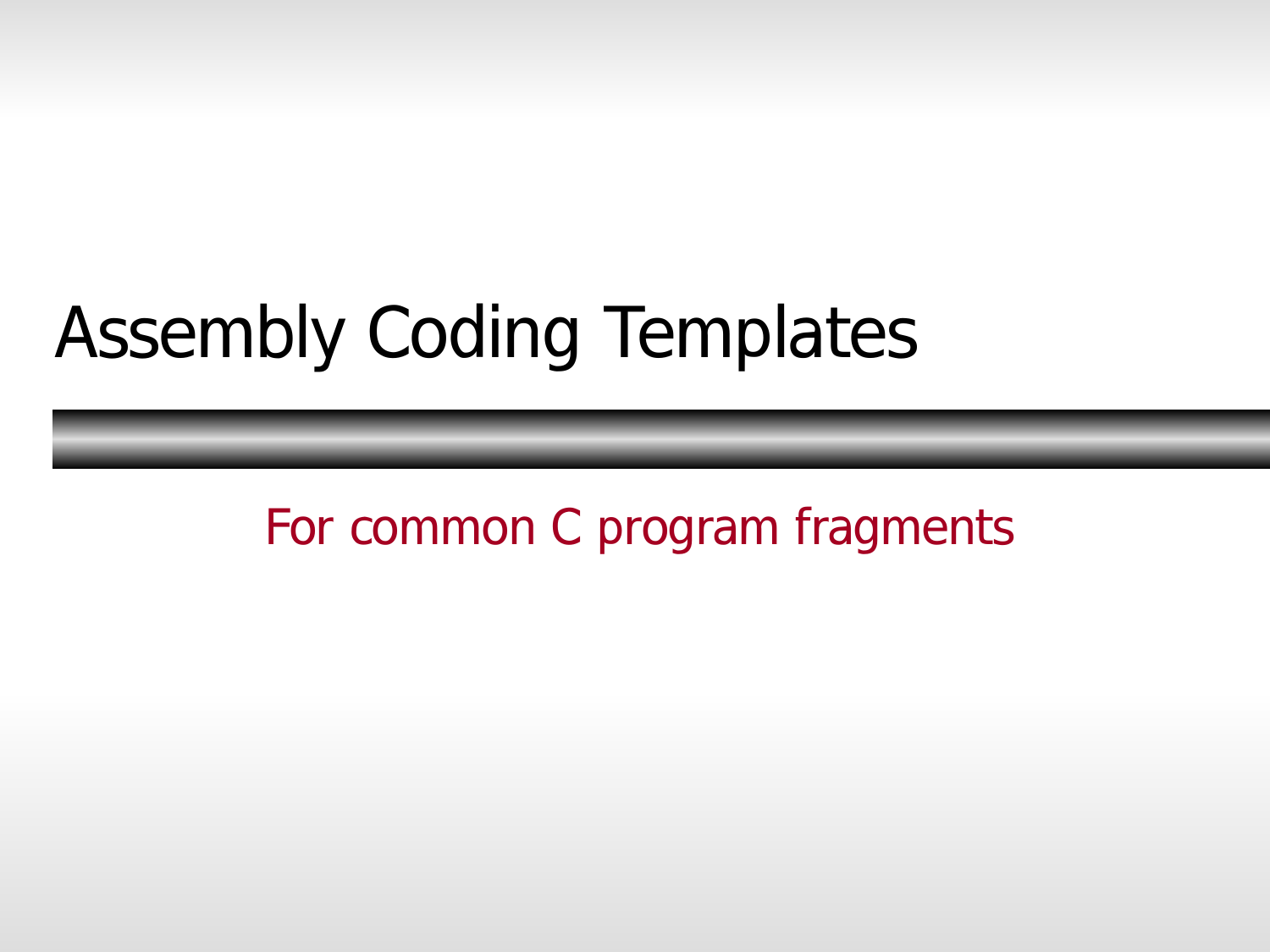

# Assembly Coding Templates
For common C program fragments